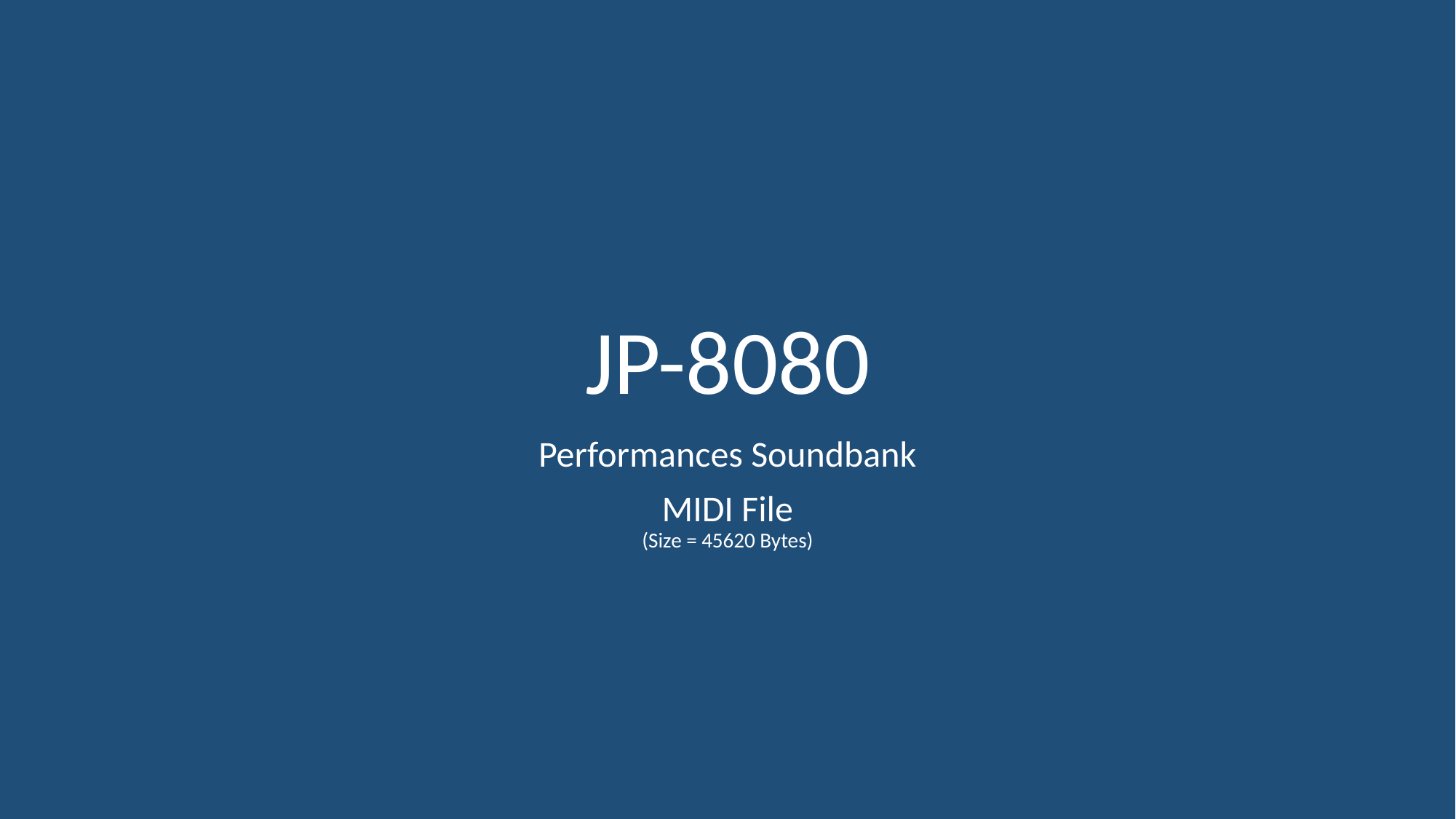

# JP-8080
Performances Soundbank
MIDI File
(Size = 45620 Bytes)